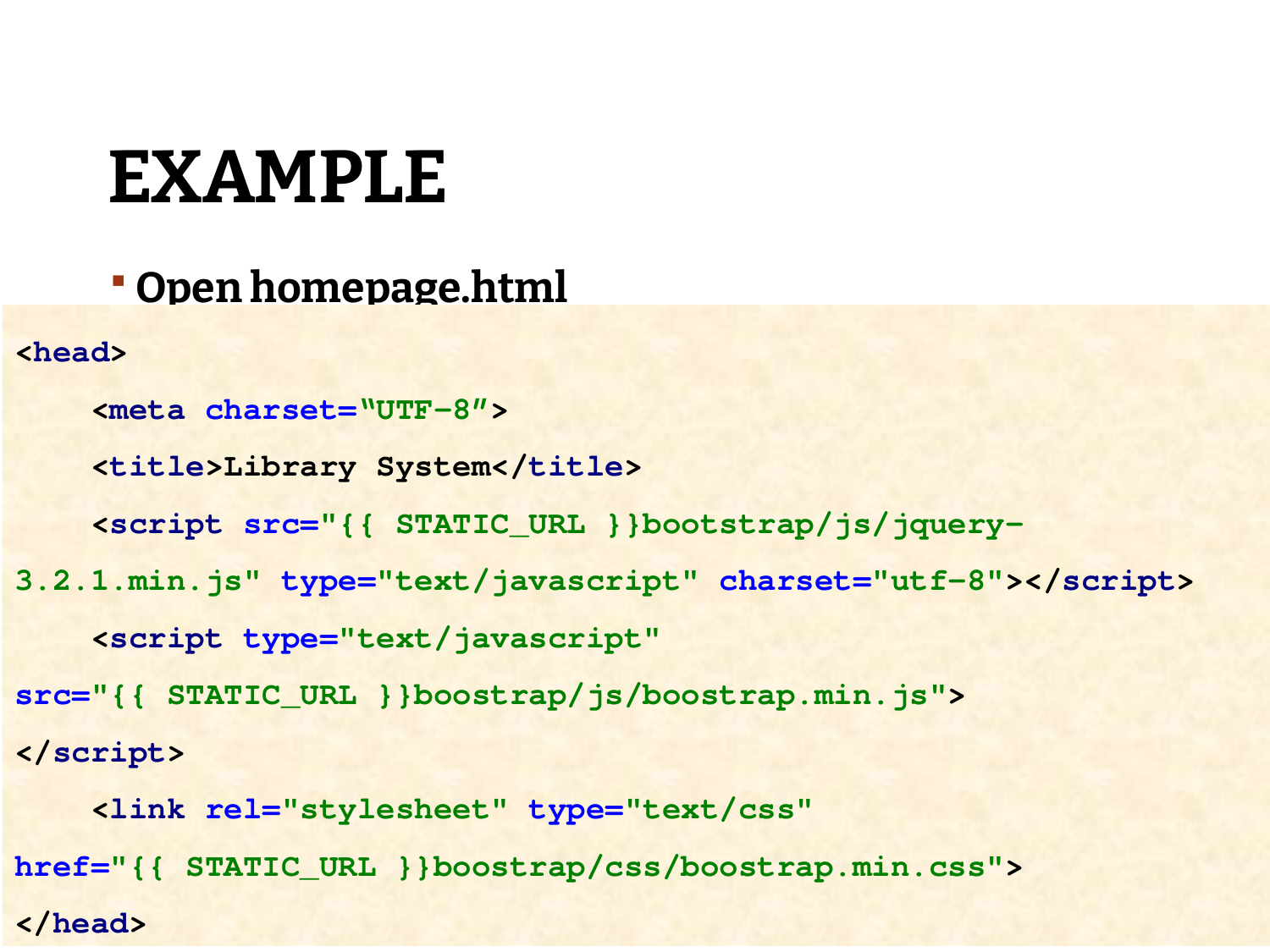

# example
Open homepage.html
<head> 
    <meta charset=“UTF-8”>
     <title>Library System</title>
    <script src="{{ STATIC_URL }}bootstrap/js/jquery-3.2.1.min.js" type="text/javascript" charset="utf-8"></script>
    <script type="text/javascript"  src="{{ STATIC_URL }}boostrap/js/boostrap.min.js">
</script>
    <link rel="stylesheet" type="text/css" href="{{ STATIC_URL }}boostrap/css/boostrap.min.css">
 </head>